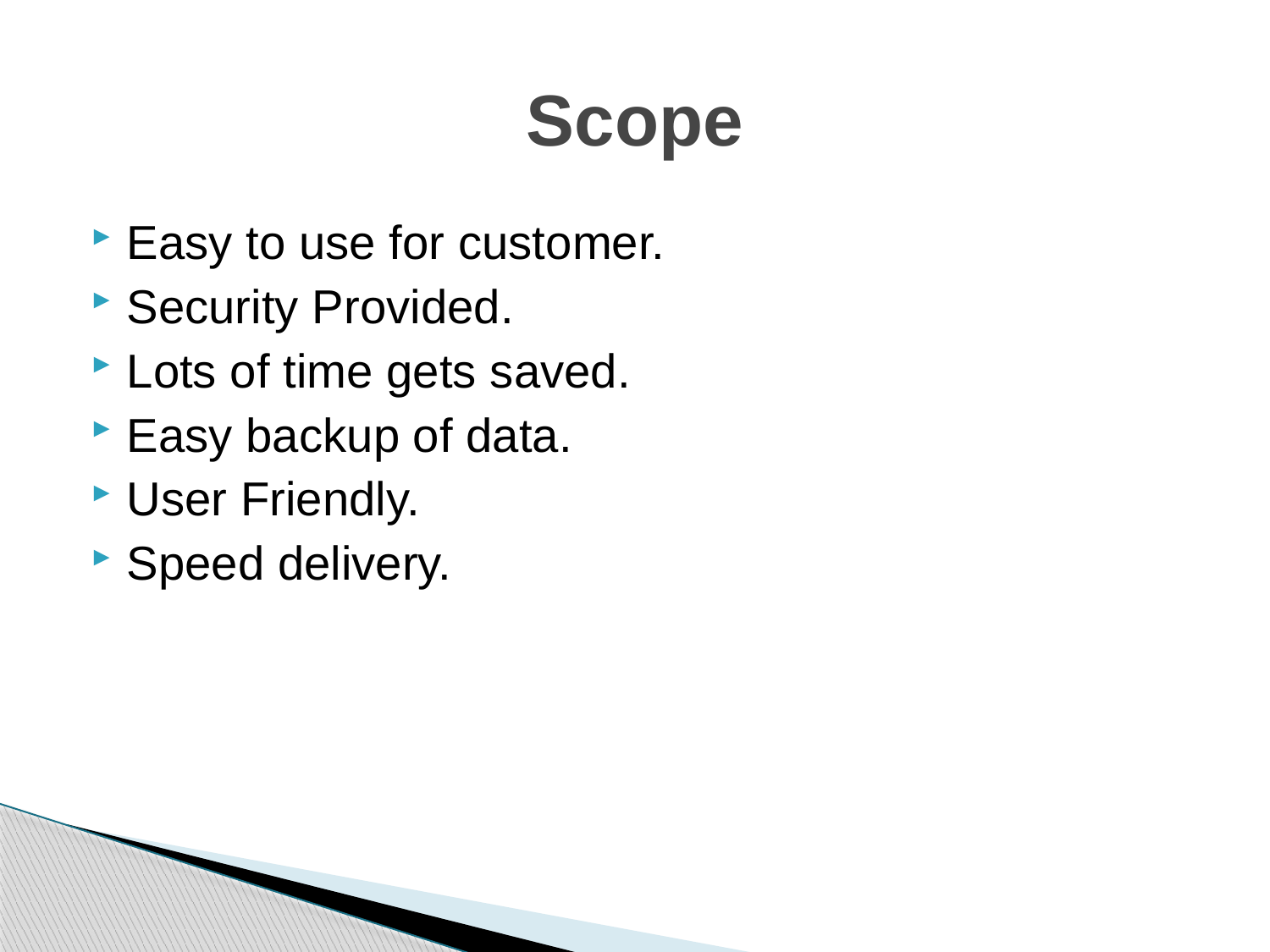

# Scope
Easy to use for customer.
Security Provided.
Lots of time gets saved.
Easy backup of data.
User Friendly.
Speed delivery.